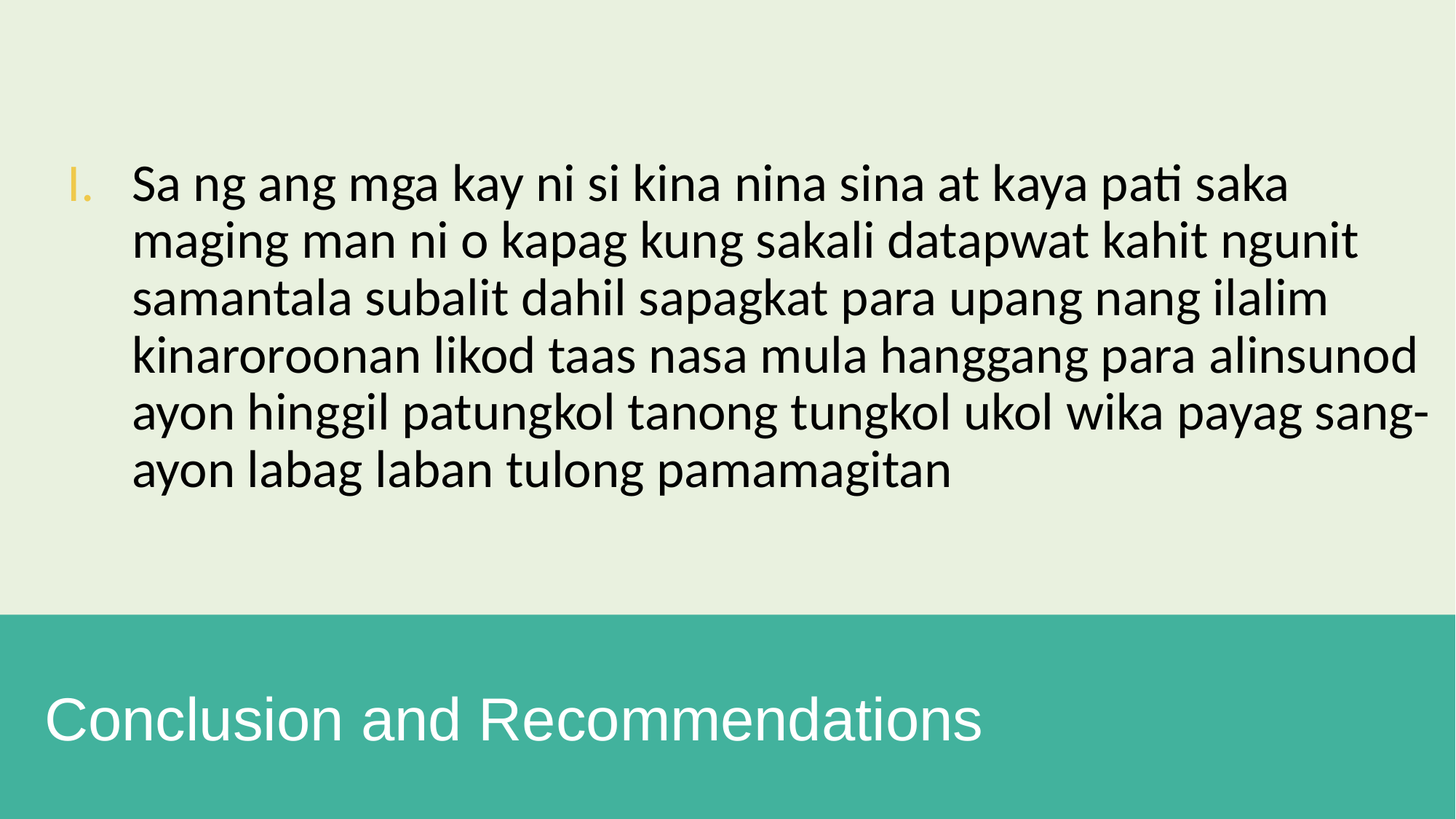

Sa ng ang mga kay ni si kina nina sina at kaya pati saka maging man ni o kapag kung sakali datapwat kahit ngunit samantala subalit dahil sapagkat para upang nang ilalim kinaroroonan likod taas nasa mula hanggang para alinsunod ayon hinggil patungkol tanong tungkol ukol wika payag sang-ayon labag laban tulong pamamagitan
  Conclusion and Recommendations